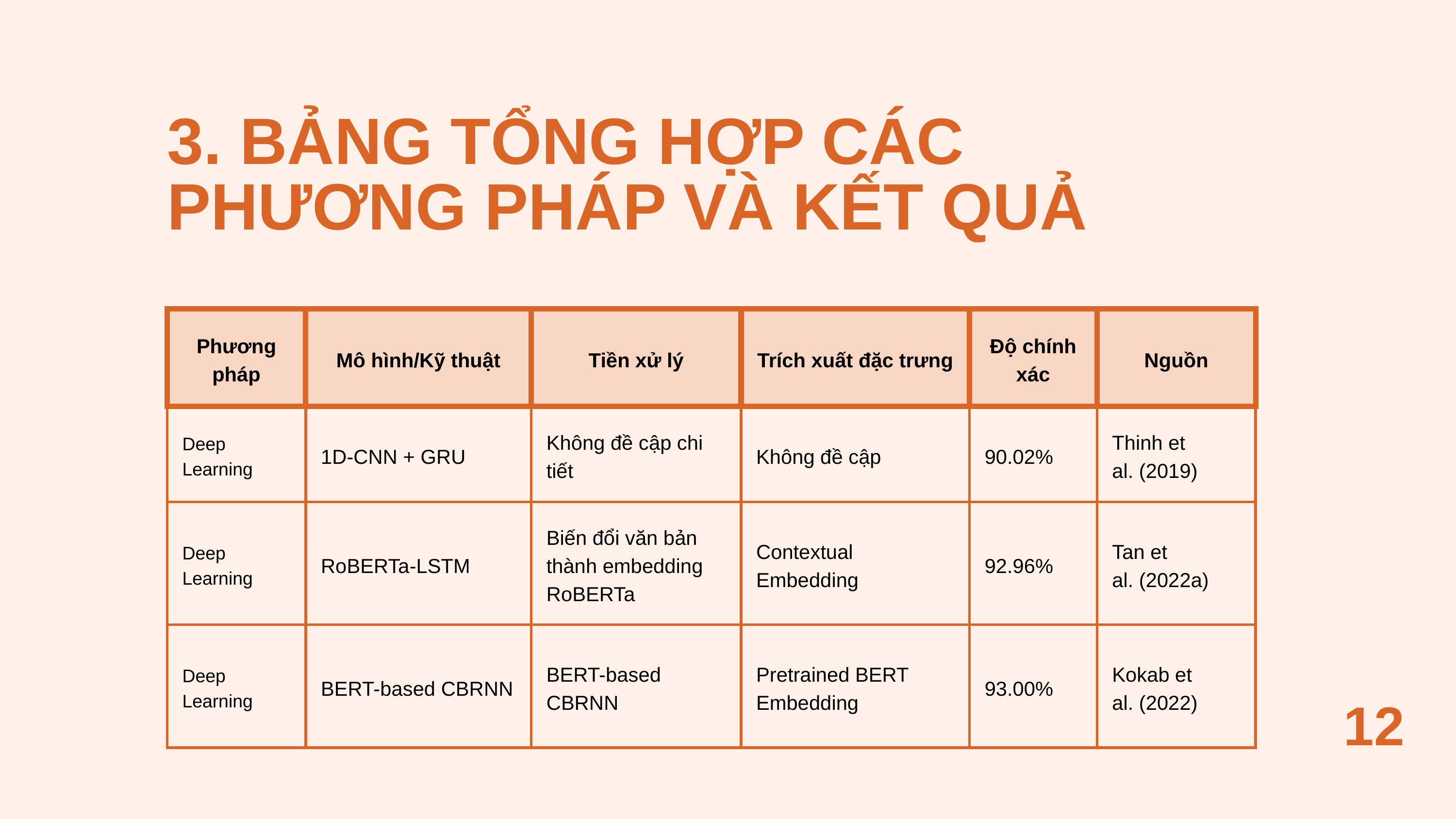

3. BẢNG TỔNG HỢP CÁC PHƯƠNG PHÁP VÀ KẾT QUẢ
| Phương pháp | Mô hình/Kỹ thuật | Tiền xử lý | Trích xuất đặc trưng | Độ chính xác | Nguồn |
| --- | --- | --- | --- | --- | --- |
| Deep Learning | 1D-CNN + GRU | Không đề cập chi tiết | Không đề cập | 90.02% | Thinh et al. (2019) |
| Deep Learning | RoBERTa-LSTM | Biến đổi văn bản thành embedding RoBERTa | Contextual Embedding | 92.96% | Tan et al. (2022a) |
| Deep Learning | BERT-based CBRNN | BERT-based CBRNN | Pretrained BERT Embedding | 93.00% | Kokab et al. (2022) |
12